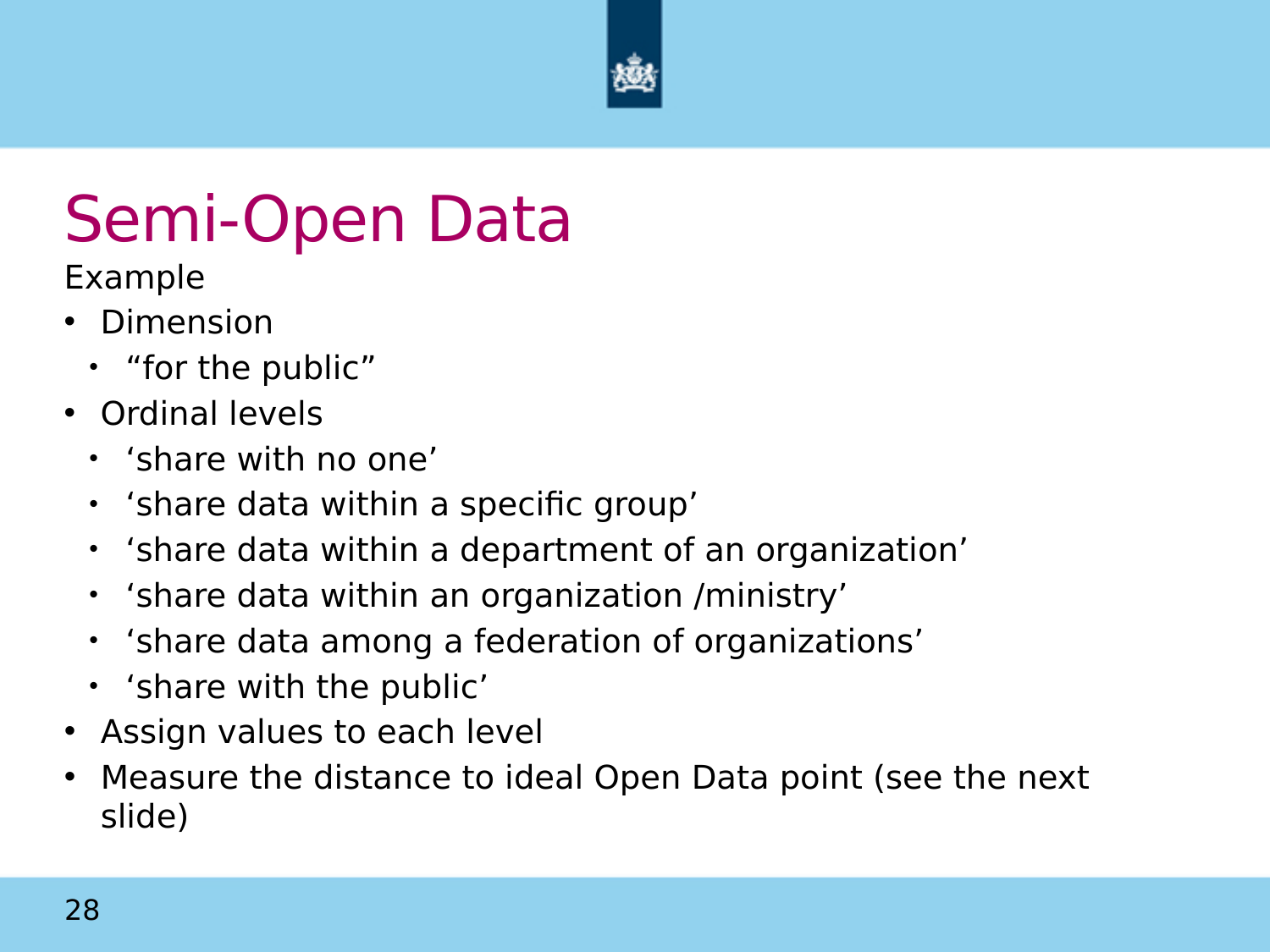

# Semi-Open Data
Example
Dimension
“for the public”
Ordinal levels
‘share with no one’
‘share data within a specific group’
‘share data within a department of an organization’
‘share data within an organization /ministry’
‘share data among a federation of organizations’
‘share with the public’
Assign values to each level
Measure the distance to ideal Open Data point (see the next slide)
28